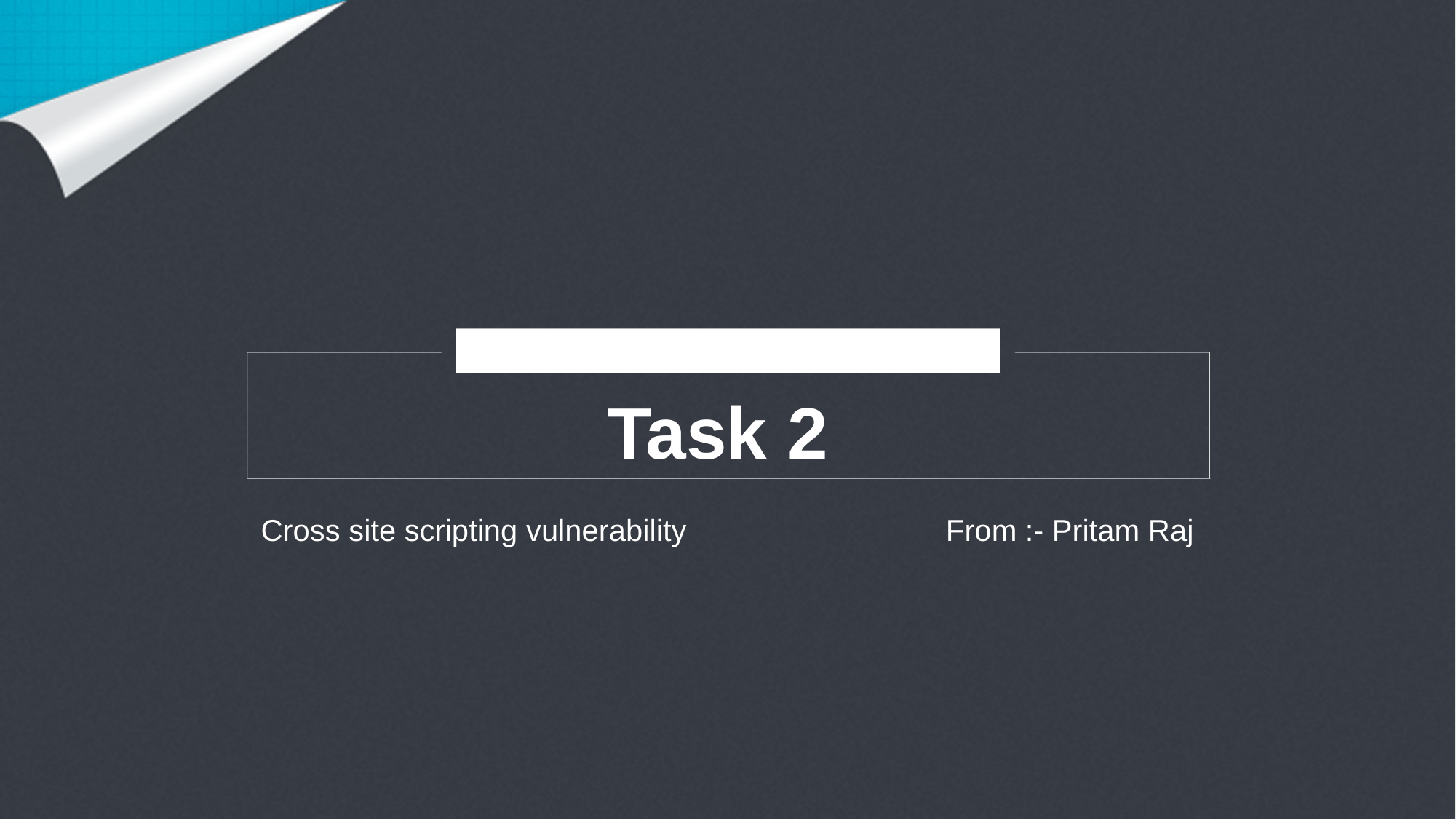

# Task 2
Cross site scripting vulnerability                               From :- Pritam Raj